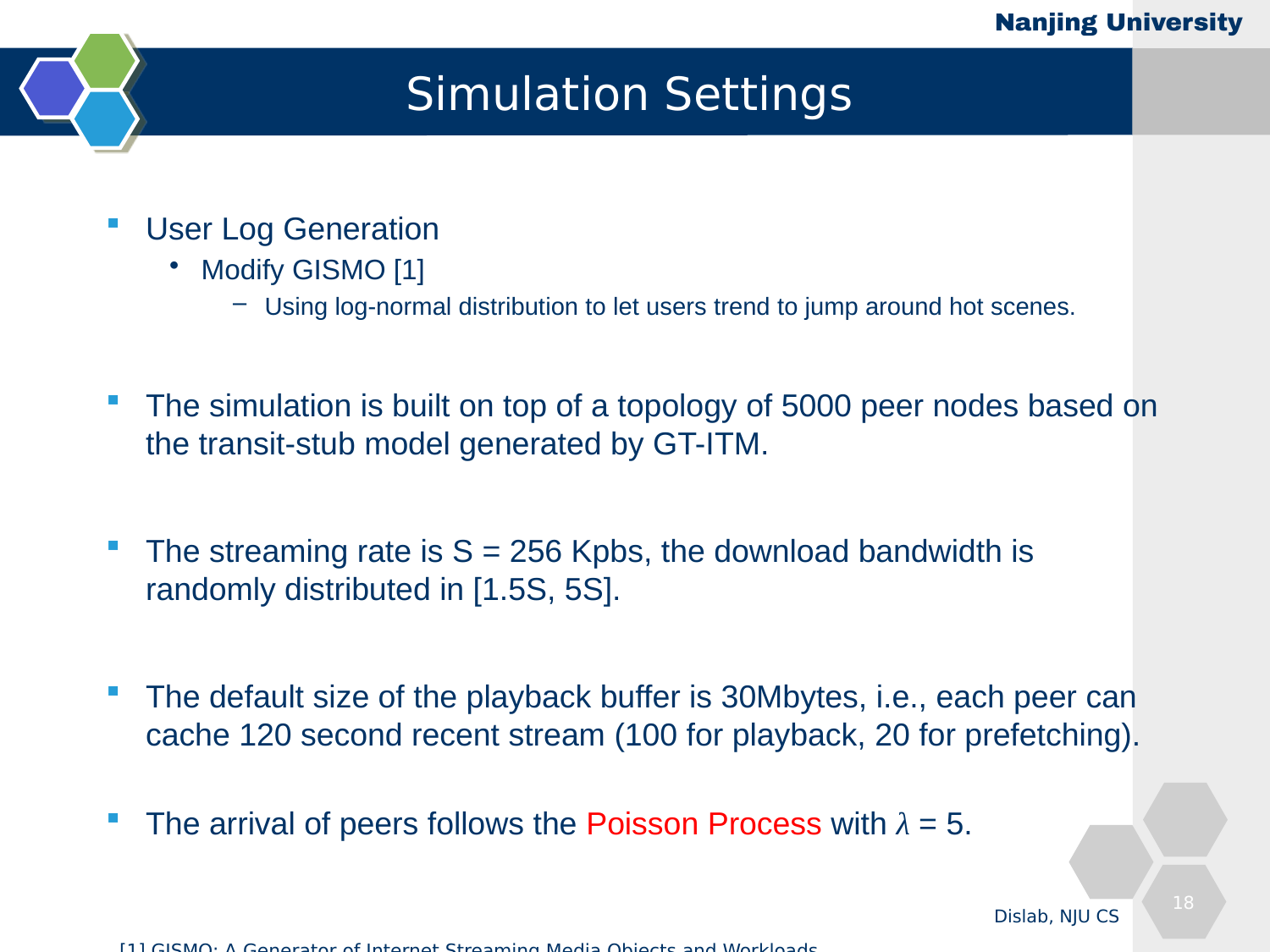

# Simulation Settings

User Log Generation
Modify GISMO [1]
Using log-normal distribution to let users trend to jump around hot scenes.

The simulation is built on top of a topology of 5000 peer nodes based on the transit-stub model generated by GT-ITM.

The streaming rate is S = 256 Kpbs, the download bandwidth is randomly distributed in [1.5S, 5S].

The default size of the playback buffer is 30Mbytes, i.e., each peer can cache 120 second recent stream (100 for playback, 20 for prefetching).

The arrival of peers follows the Poisson Process with λ = 5.

             [1] GISMO: A Generator of Internet Streaming Media Objects and Workloads

18
Dislab, NJU CS